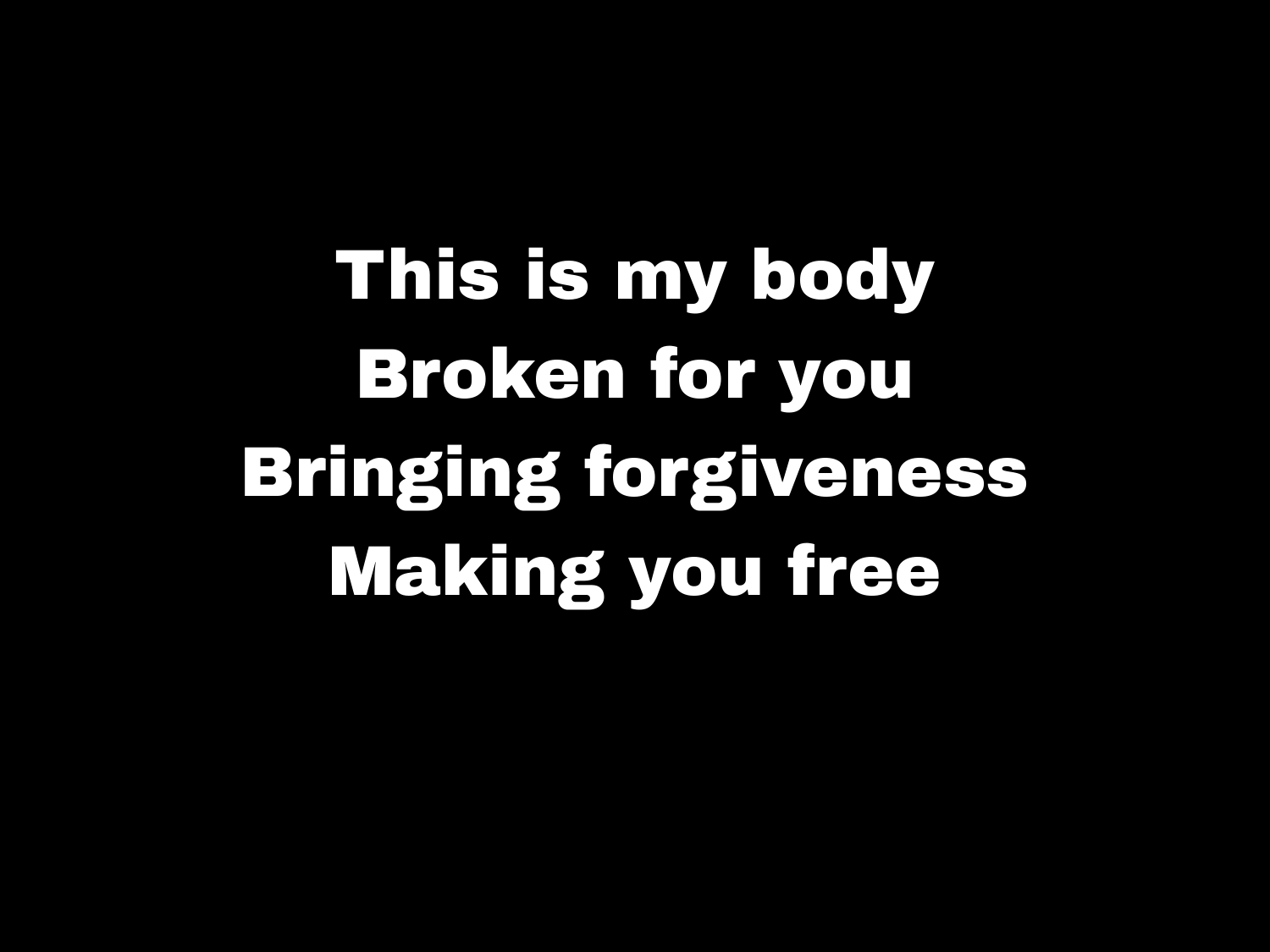

#
This is my body
Broken for you
Bringing forgiveness
Making you free